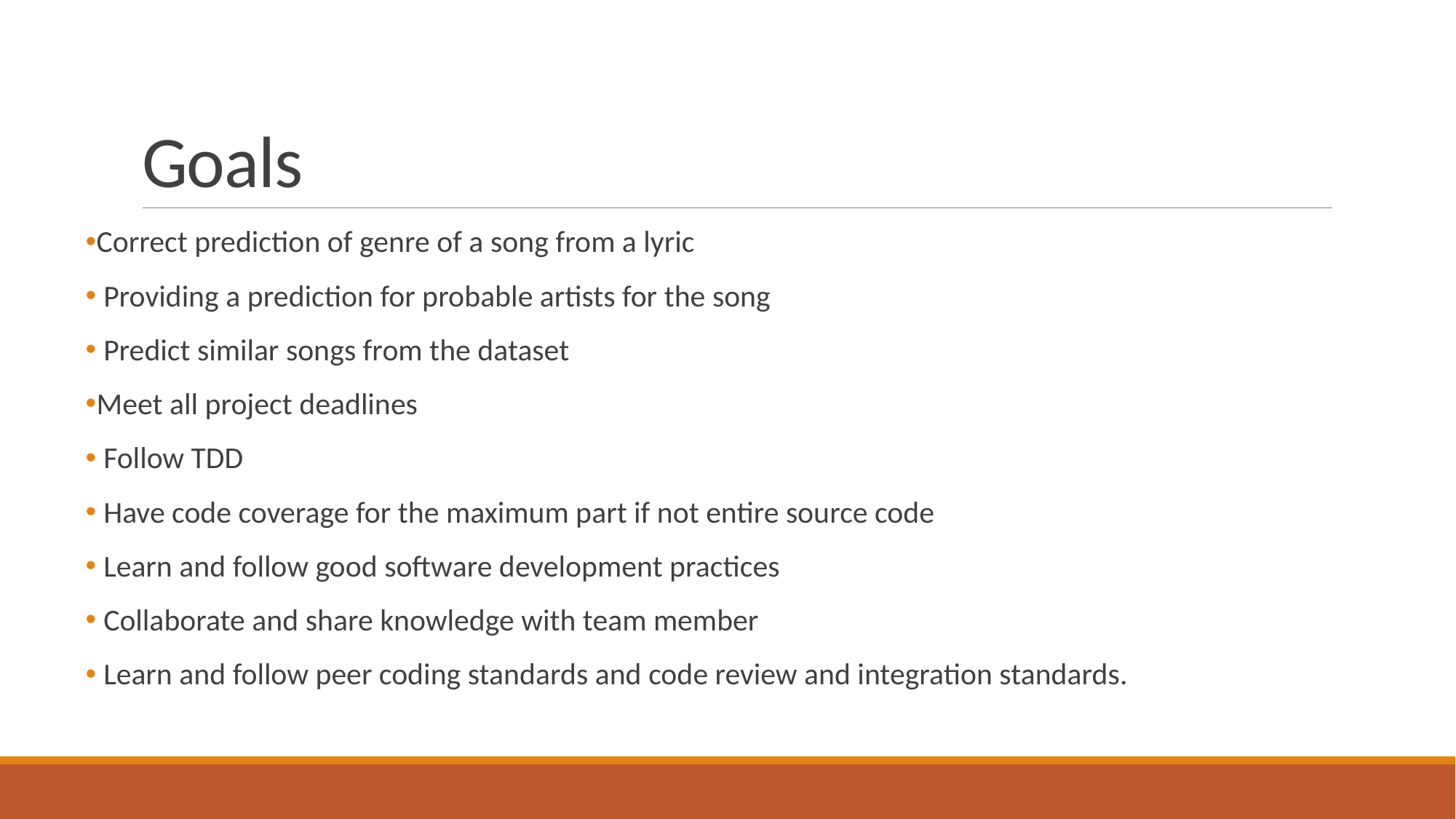

# Goals
Correct prediction of genre of a song from a lyric
 Providing a prediction for probable artists for the song
 Predict similar songs from the dataset
Meet all project deadlines
 Follow TDD
 Have code coverage for the maximum part if not entire source code
 Learn and follow good software development practices
 Collaborate and share knowledge with team member
 Learn and follow peer coding standards and code review and integration standards.